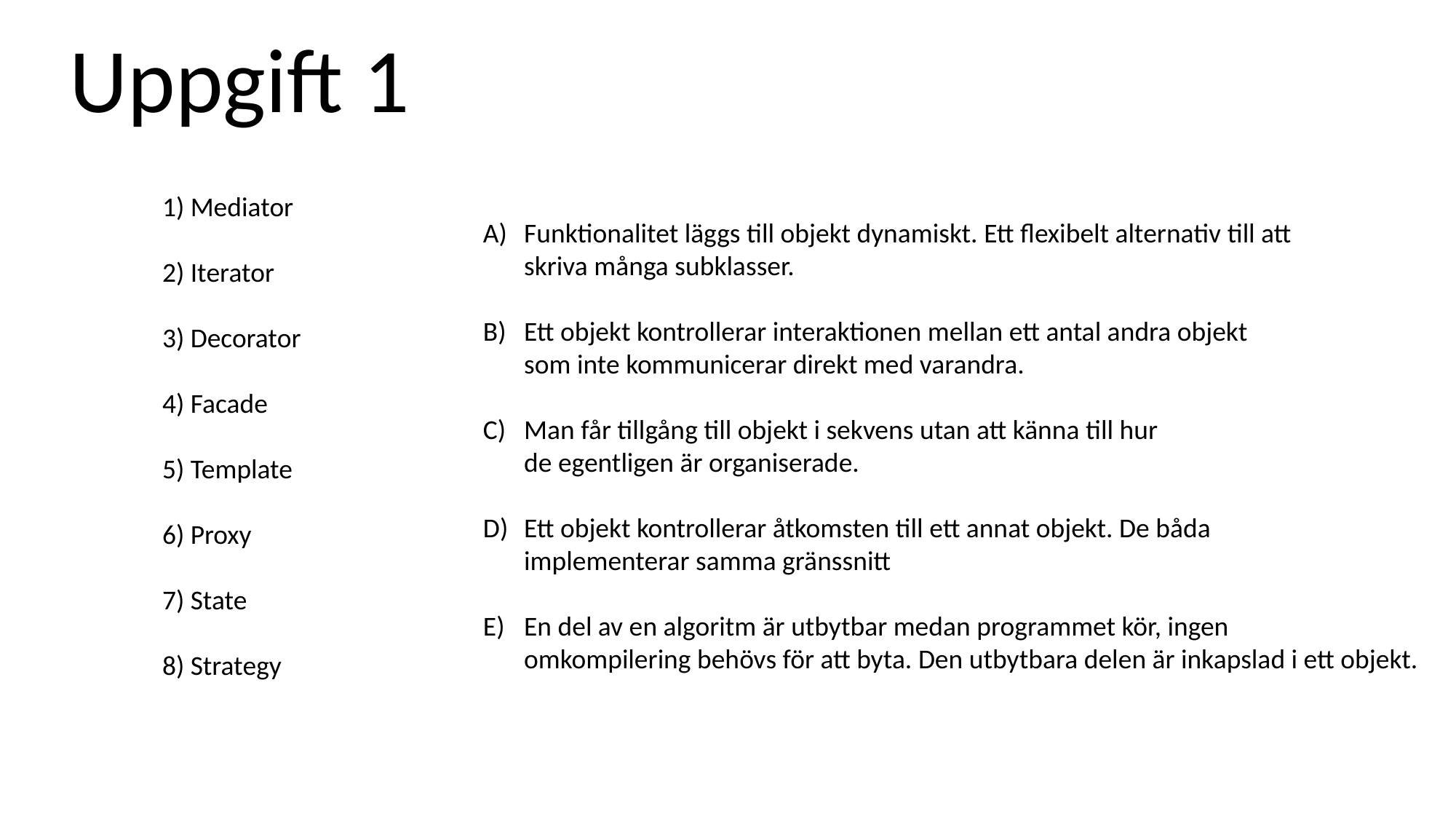

# Uppgift 1
1) Mediator

2) Iterator

3) Decorator

4) Facade

5) Template

6) Proxy

7) State

8) Strategy
Funktionalitet läggs till objekt dynamiskt. Ett flexibelt alternativ till att
skriva många subklasser.
Ett objekt kontrollerar interaktionen mellan ett antal andra objekt
som inte kommunicerar direkt med varandra.
Man får tillgång till objekt i sekvens utan att känna till hur
de egentligen är organiserade.
Ett objekt kontrollerar åtkomsten till ett annat objekt. De båda
implementerar samma gränssnitt
En del av en algoritm är utbytbar medan programmet kör, ingen
omkompilering behövs för att byta. Den utbytbara delen är inkapslad i ett objekt.